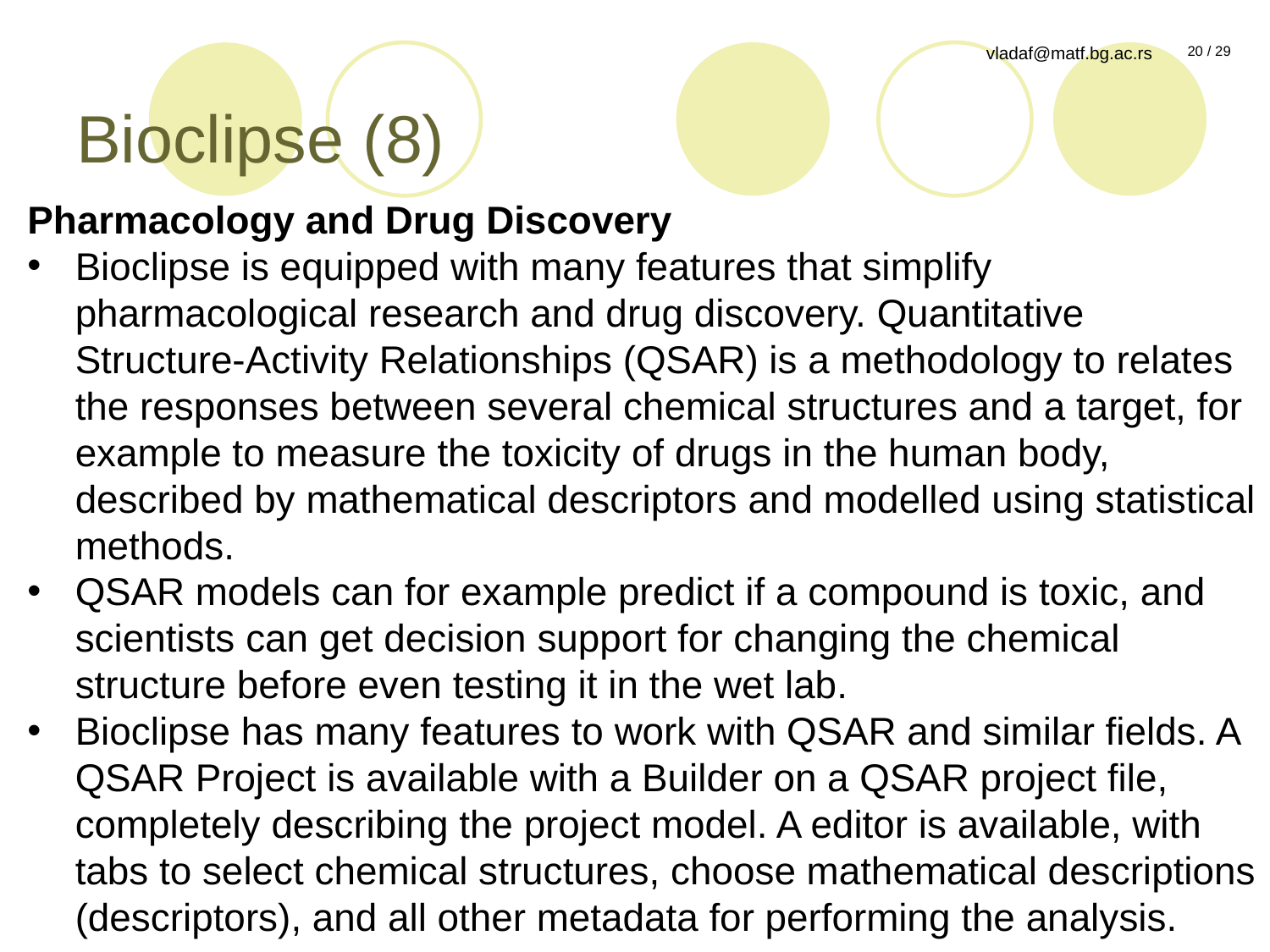

# Bioclipse (8)
Pharmacology and Drug Discovery
Bioclipse is equipped with many features that simplify pharmacological research and drug discovery. Quantitative Structure-Activity Relationships (QSAR) is a methodology to relates the responses between several chemical structures and a target, for example to measure the toxicity of drugs in the human body, described by mathematical descriptors and modelled using statistical methods.
QSAR models can for example predict if a compound is toxic, and scientists can get decision support for changing the chemical structure before even testing it in the wet lab.
Bioclipse has many features to work with QSAR and similar fields. A QSAR Project is available with a Builder on a QSAR project file, completely describing the project model. A editor is available, with tabs to select chemical structures, choose mathematical descriptions (descriptors), and all other metadata for performing the analysis.